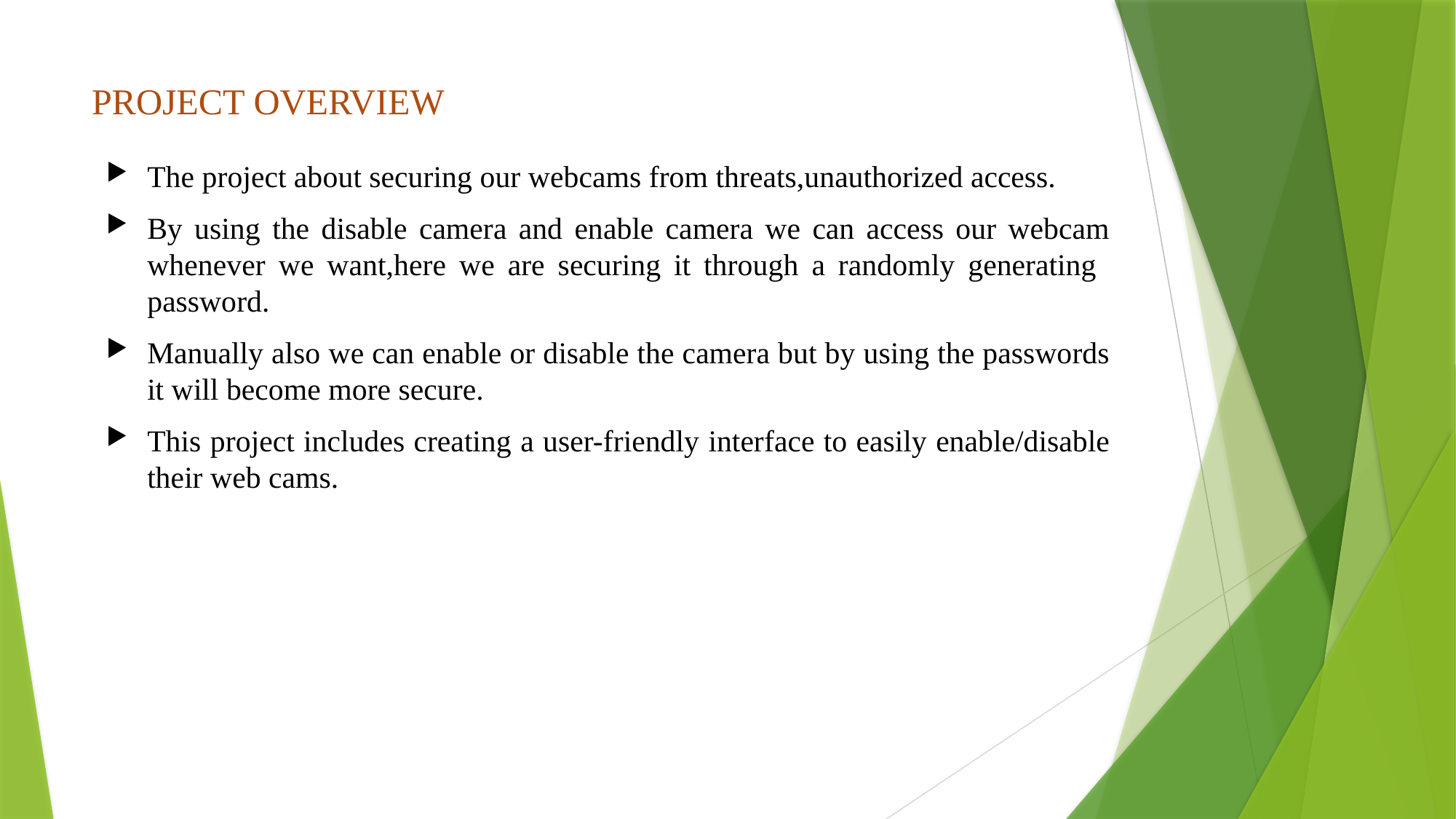

# PROJECT OVERVIEW
The project about securing our webcams from threats,unauthorized access.
By using the disable camera and enable camera we can access our webcam whenever we want,here we are securing it through a randomly generating  password.
Manually also we can enable or disable the camera but by using the passwords it will become more secure.
This project includes creating a user-friendly interface to easily enable/disable their web cams.